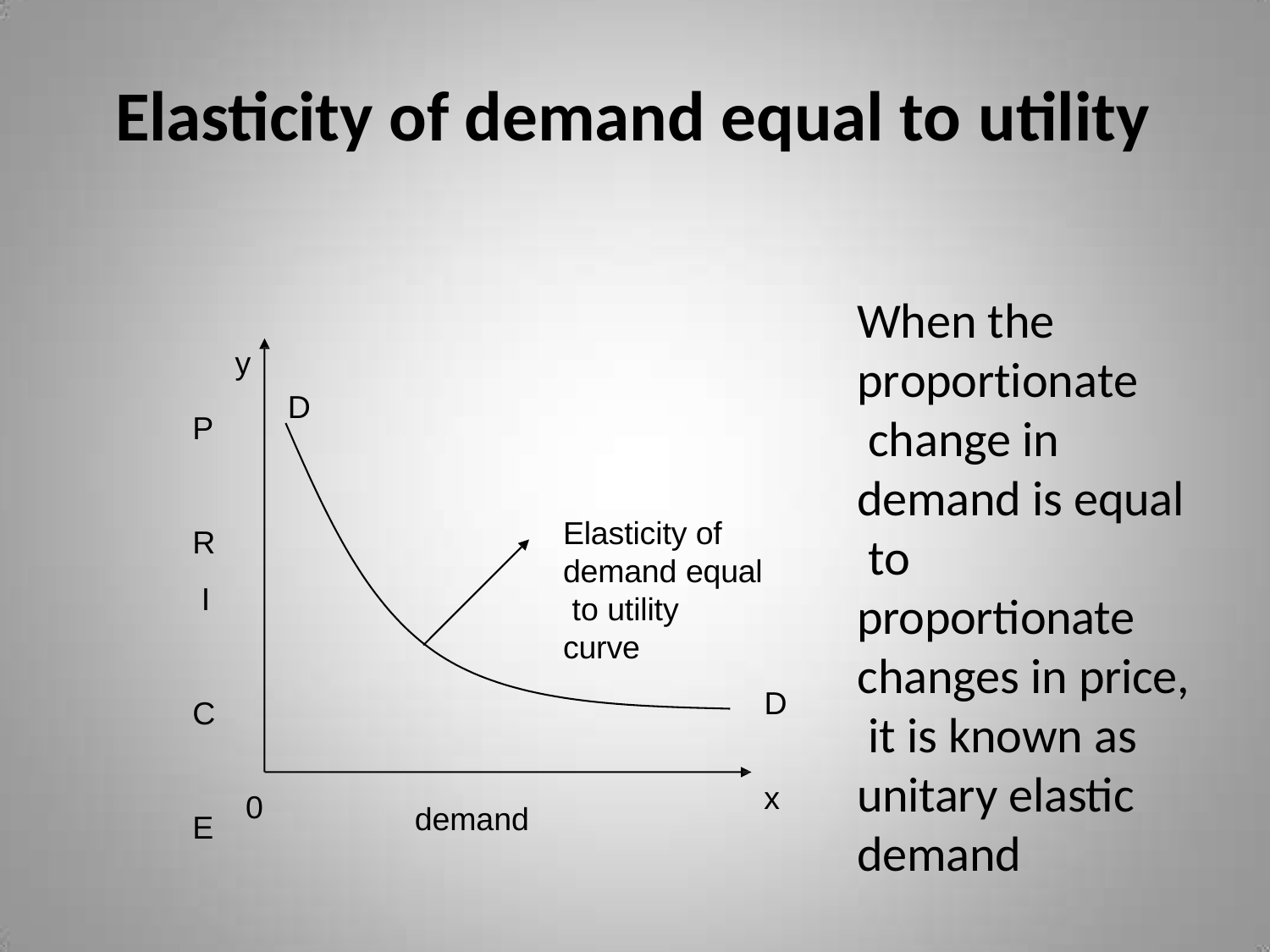

# Elasticity of demand equal to utility
When the  proportionate  change in

y
D
P  R  I  C  E

demand is equal  to proportionate  changes in price,  it is known as  unitary elastic  demand
Elasticity of  demand equal  to utility curve

D

x
0
demand